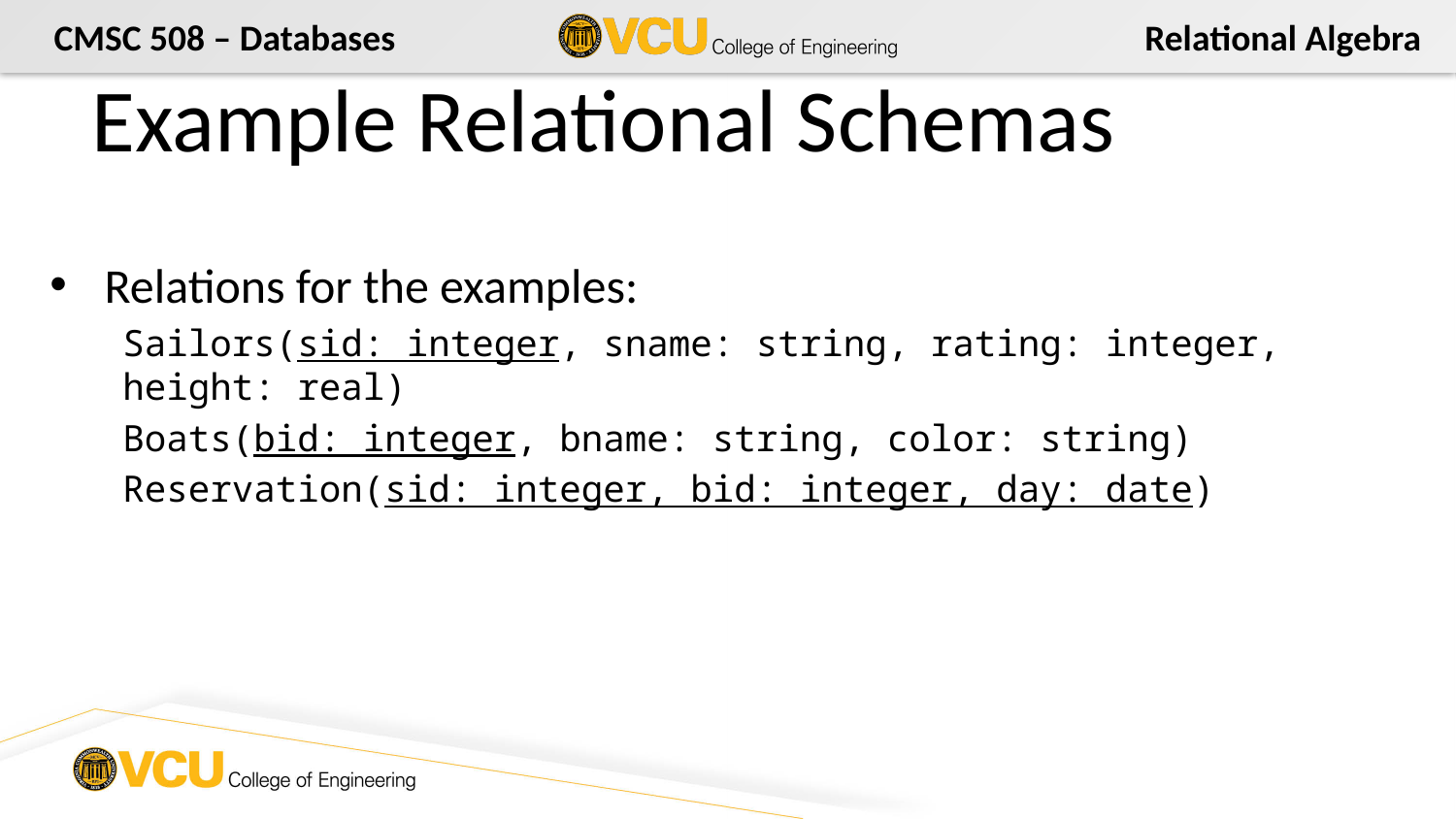

Example Relational Schemas
Relations for the examples:
Sailors(sid: integer, sname: string, rating: integer, height: real)
Boats(bid: integer, bname: string, color: string)
Reservation(sid: integer, bid: integer, day: date)